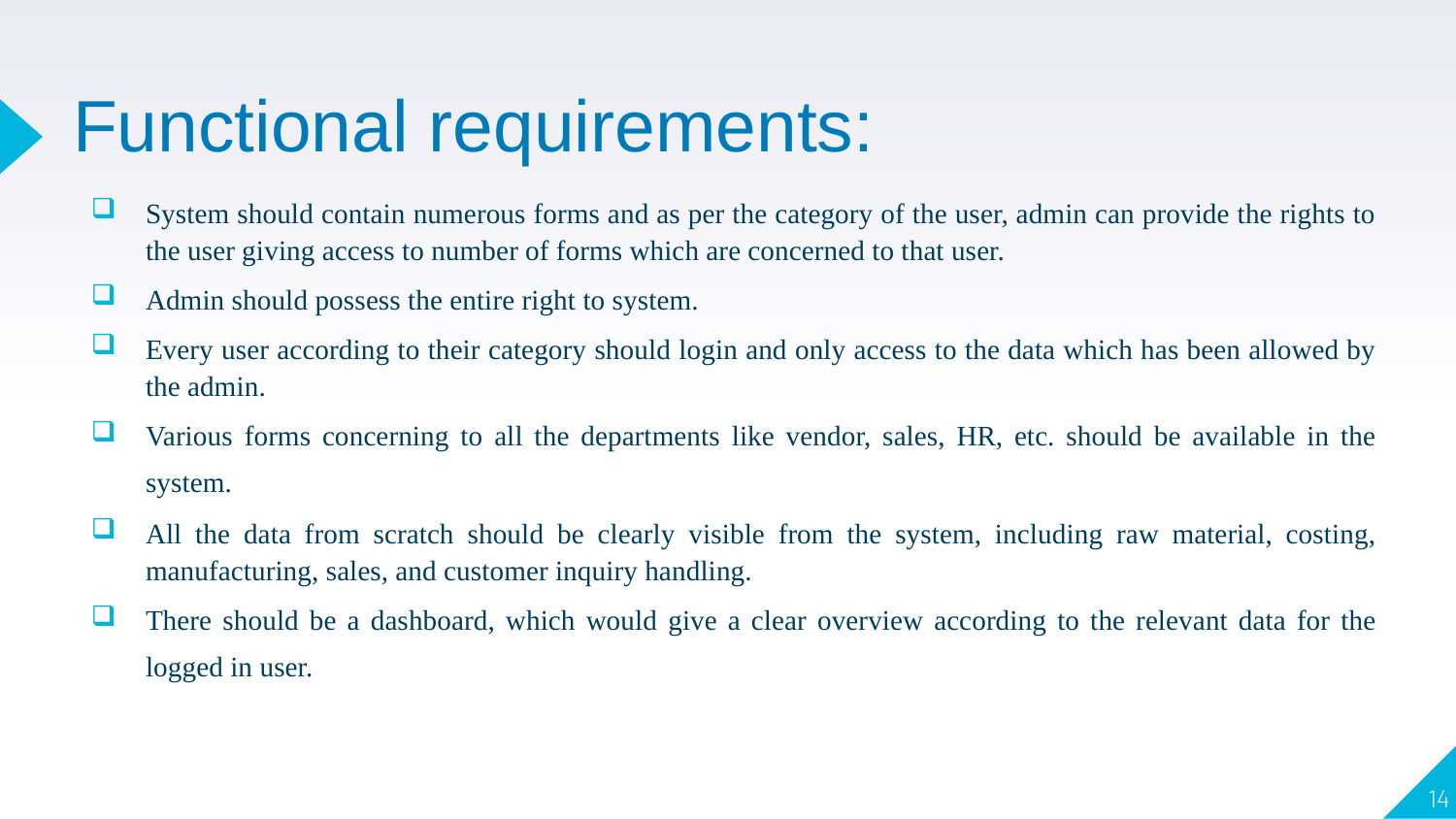

# Functional requirements:
System should contain numerous forms and as per the category of the user, admin can provide the rights to the user giving access to number of forms which are concerned to that user.
Admin should possess the entire right to system.
Every user according to their category should login and only access to the data which has been allowed by the admin.
Various forms concerning to all the departments like vendor, sales, HR, etc. should be available in the system.
All the data from scratch should be clearly visible from the system, including raw material, costing, manufacturing, sales, and customer inquiry handling.
There should be a dashboard, which would give a clear overview according to the relevant data for the logged in user.

14